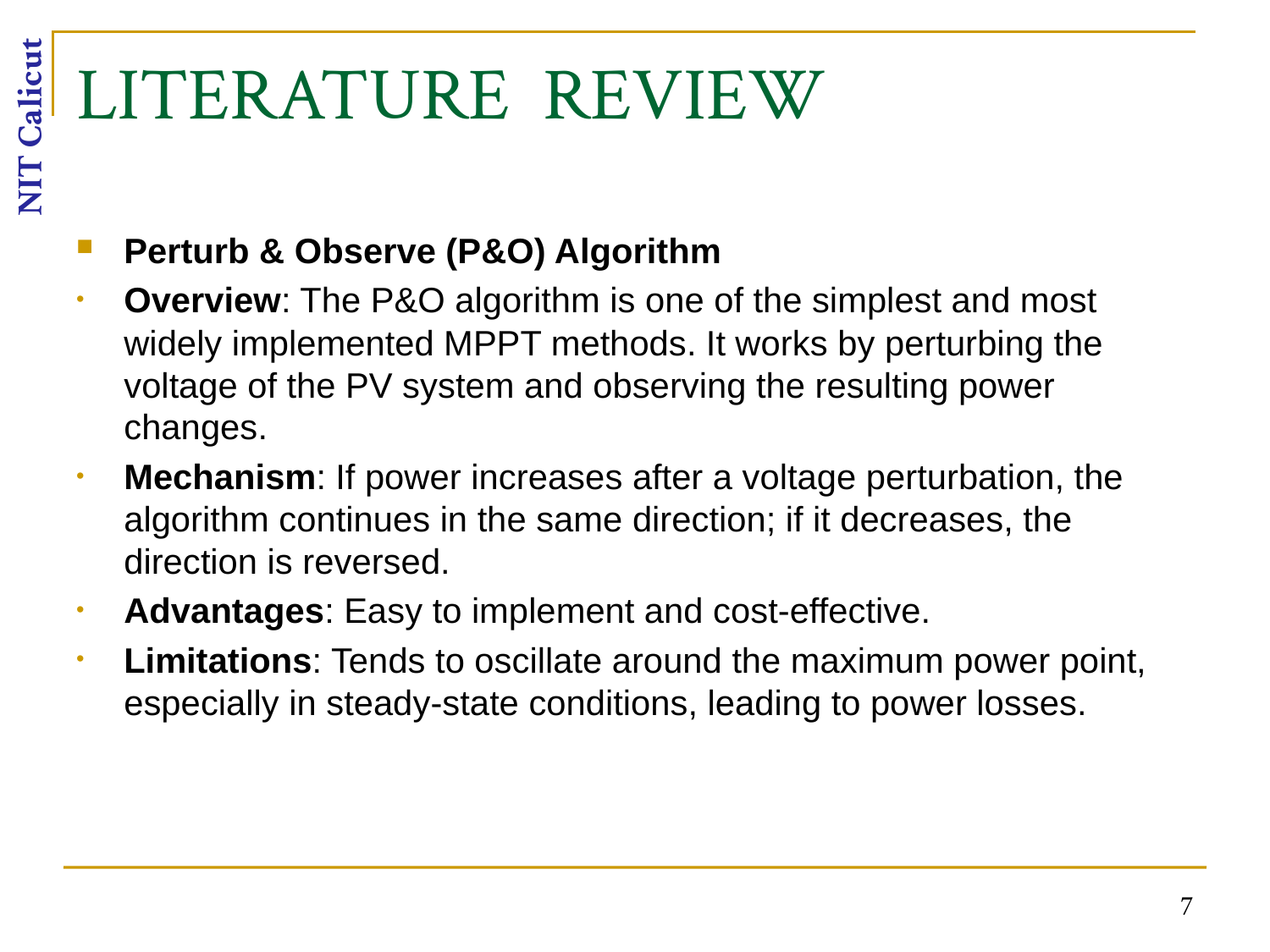

# LITERATURE  REVIEW
Perturb & Observe (P&O) Algorithm
Overview: The P&O algorithm is one of the simplest and most widely implemented MPPT methods. It works by perturbing the voltage of the PV system and observing the resulting power changes.
Mechanism: If power increases after a voltage perturbation, the algorithm continues in the same direction; if it decreases, the direction is reversed.
Advantages: Easy to implement and cost-effective.
Limitations: Tends to oscillate around the maximum power point, especially in steady-state conditions, leading to power losses.

7